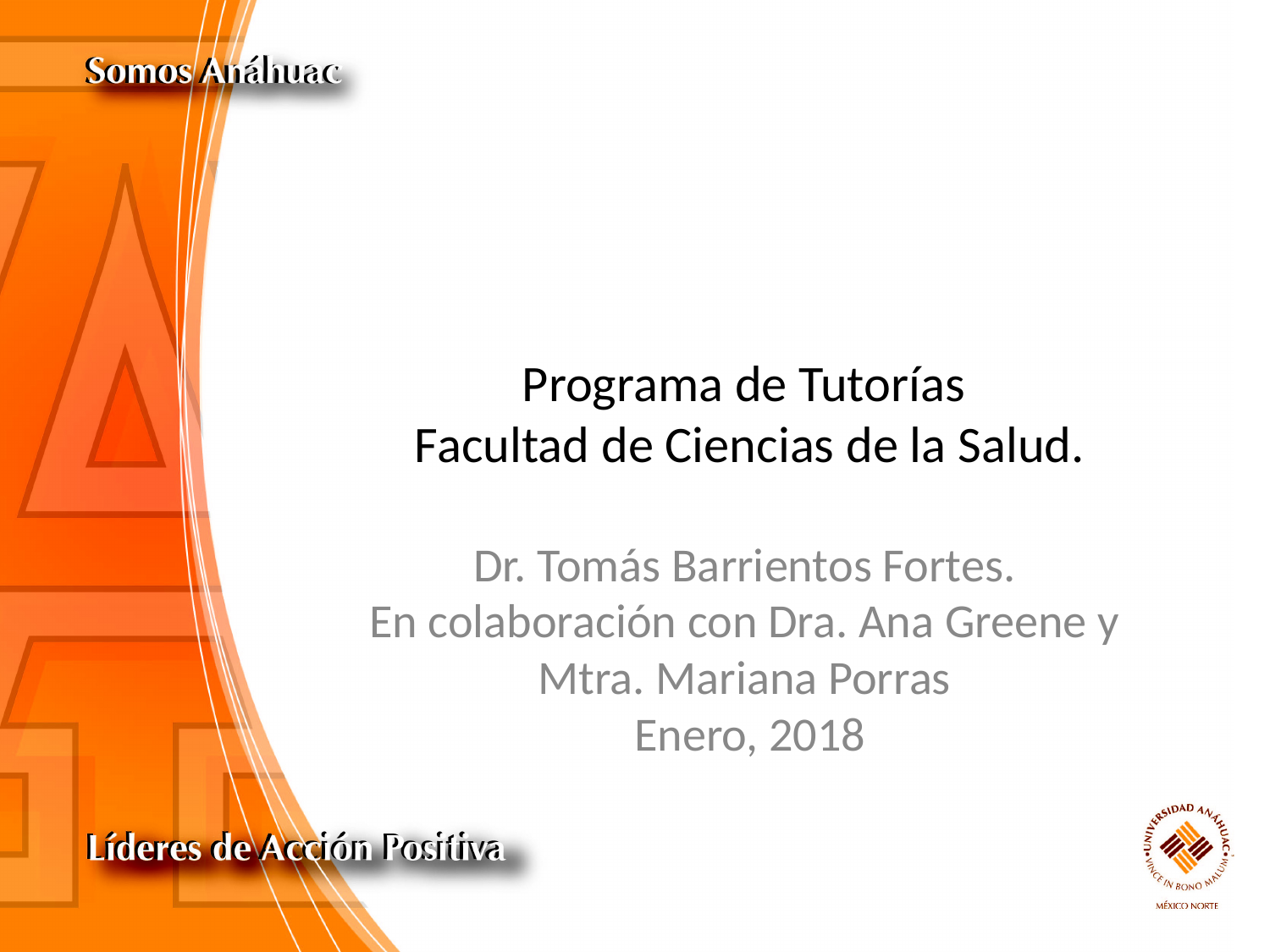

# Programa de Tutorías
Facultad de Ciencias de la Salud.
Dr. Tomás Barrientos Fortes.
En colaboración con Dra. Ana Greene y
Mtra. Mariana Porras
Enero, 2018